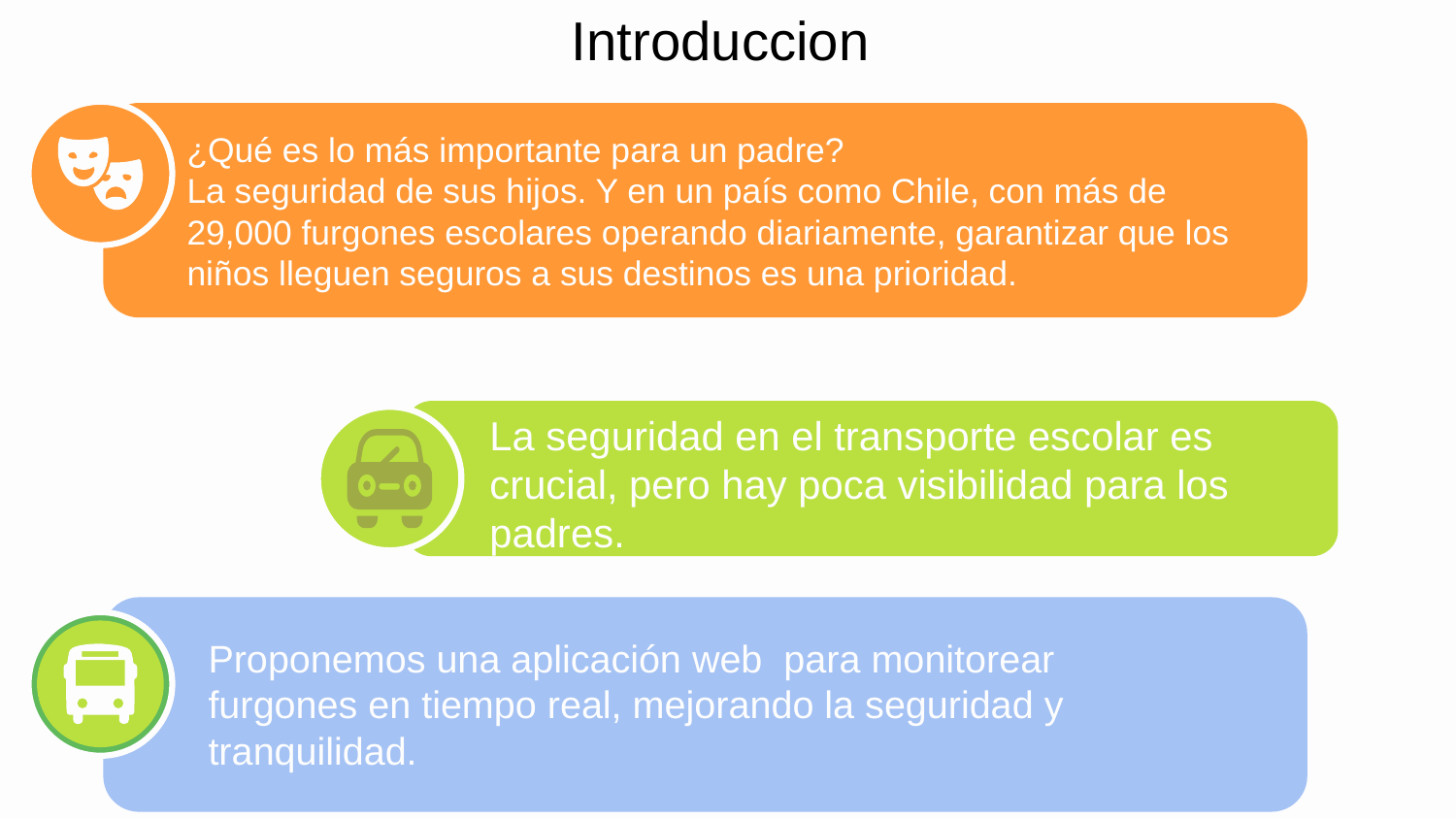

# Introduccion

¿Qué es lo más importante para un padre?
La seguridad de sus hijos. Y en un país como Chile, con más de 29,000 furgones escolares operando diariamente, garantizar que los niños lleguen seguros a sus destinos es una prioridad.

La seguridad en el transporte escolar es crucial, pero hay poca visibilidad para los padres.

Proponemos una aplicación web  para monitorear furgones en tiempo real, mejorando la seguridad y tranquilidad.